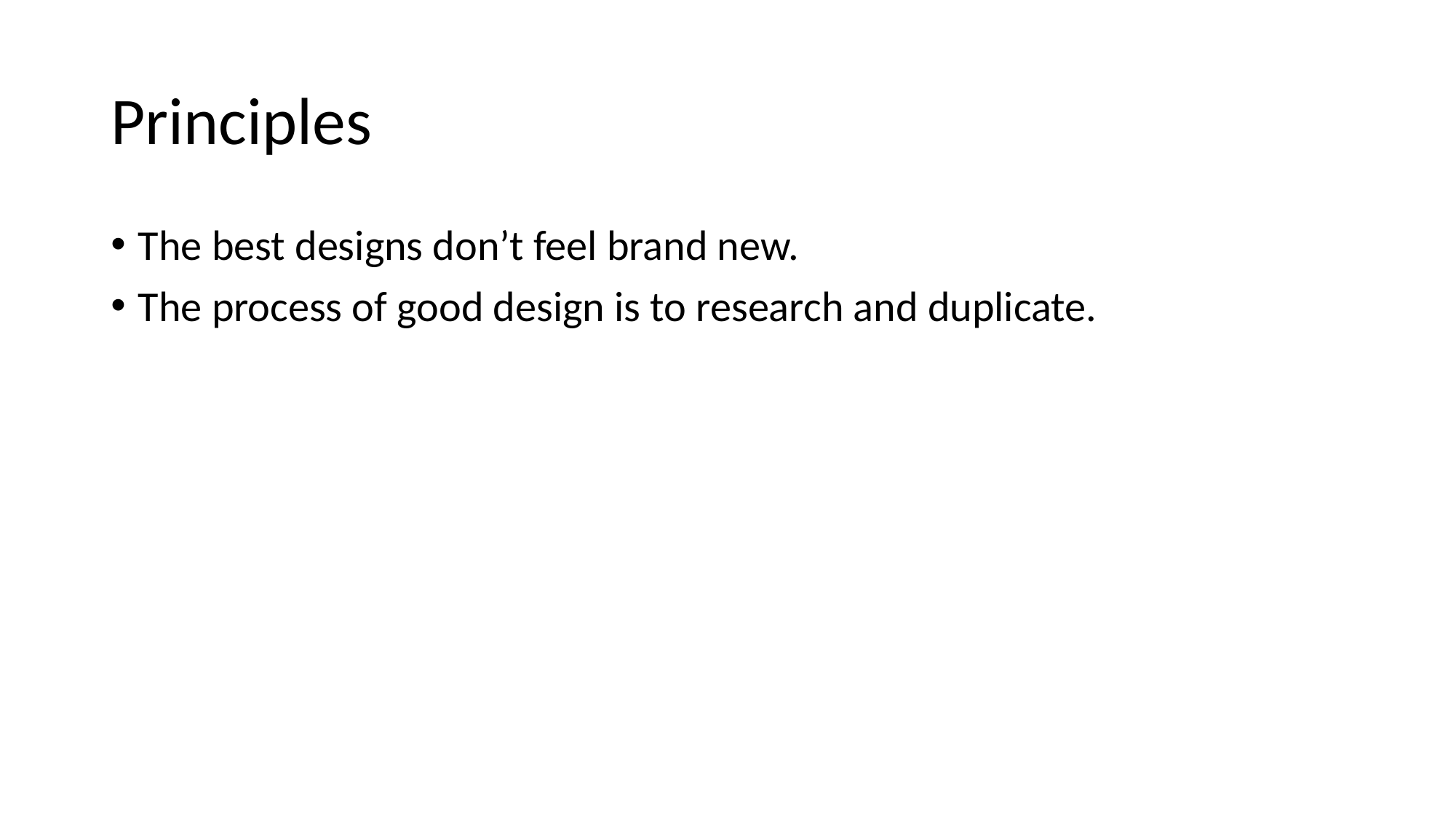

# Principles
The best designs don’t feel brand new.
The process of good design is to research and duplicate.